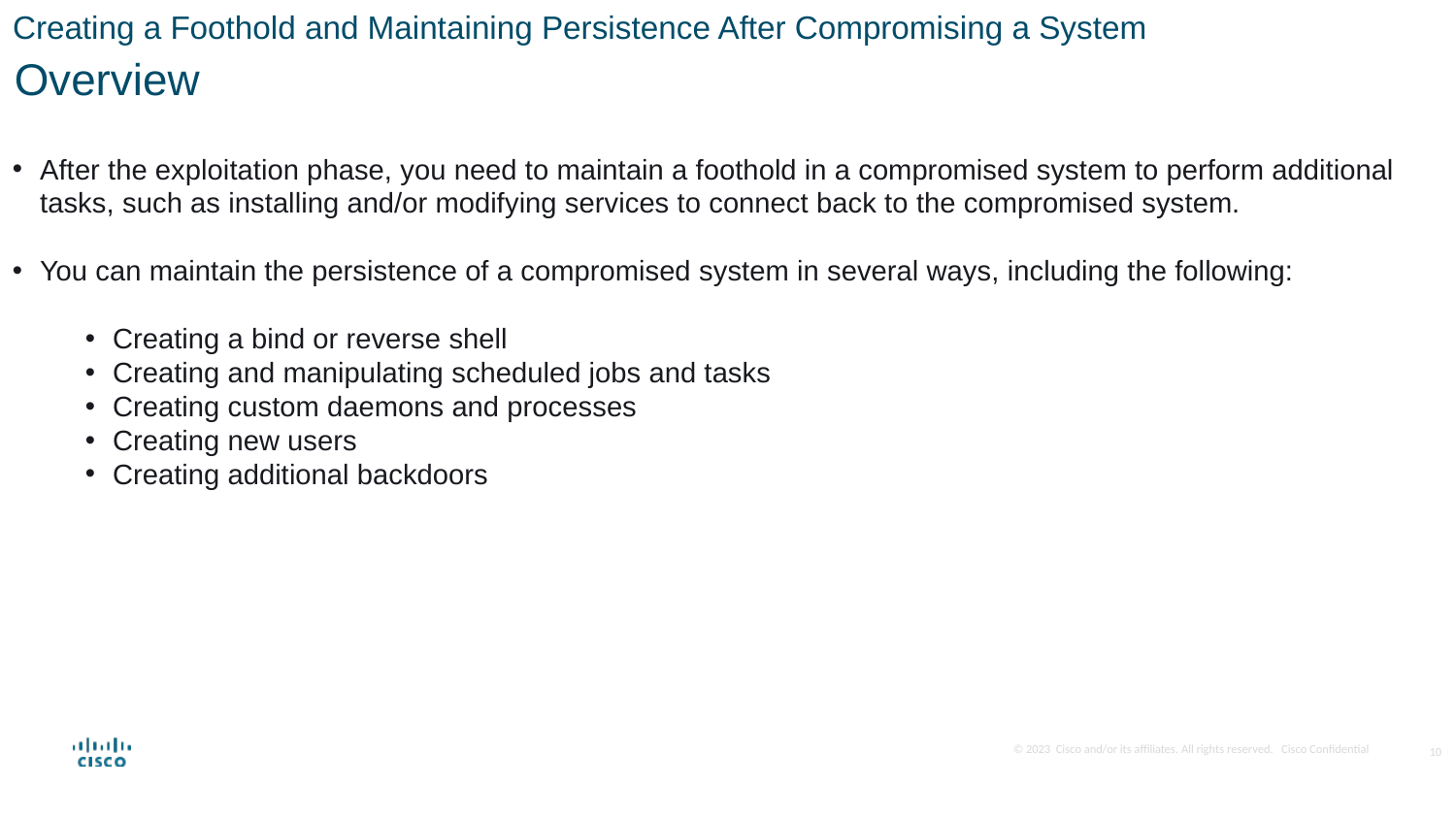

Creating a Foothold and Maintaining Persistence After Compromising a System

Overview
After the exploitation phase, you need to maintain a foothold in a compromised system to perform additional tasks, such as installing and/or modifying services to connect back to the compromised system.

You can maintain the persistence of a compromised system in several ways, including the following:

Creating a bind or reverse shell
Creating and manipulating scheduled jobs and tasks
Creating custom daemons and processes
Creating new users
Creating additional backdoors
10